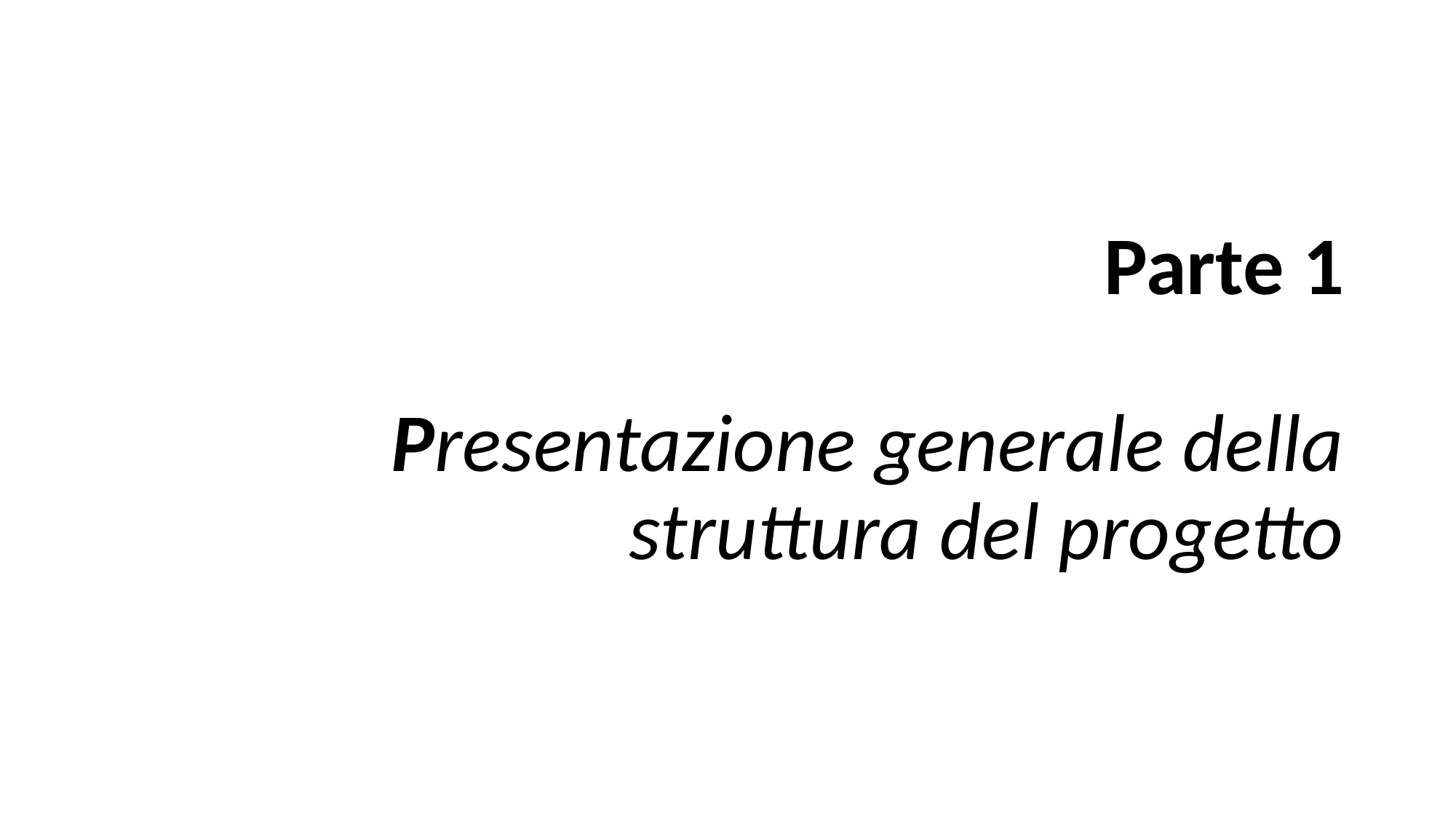

Parte 1
 Presentazione generale della struttura del progetto